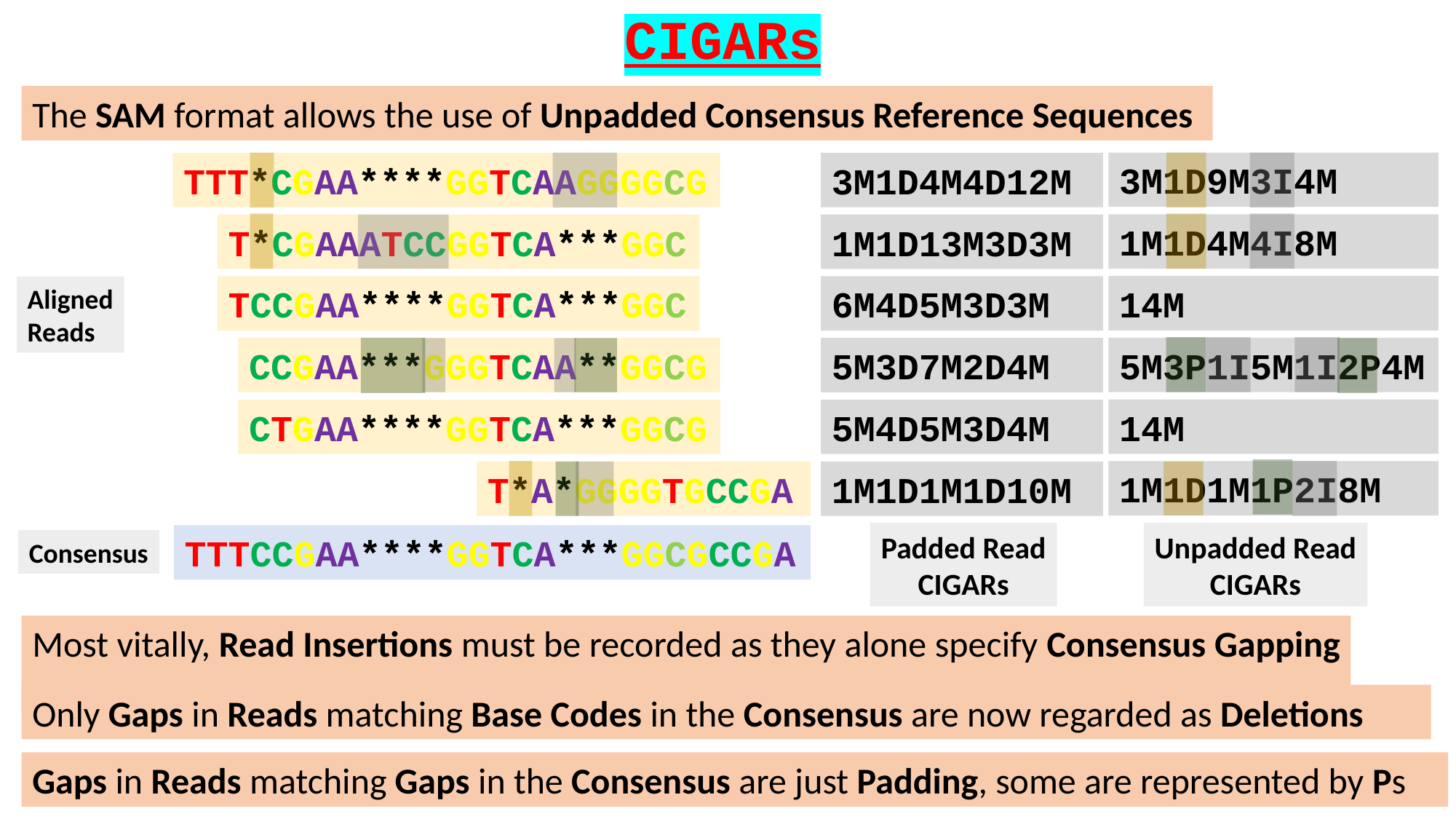

CIGARs
The SAM format allows the use of Unpadded Consensus Reference Sequences

3M1D9M3I4M

TTT*CGAA****GGTCAAGGGGCG
3M1D4M4D12M

1M1D4M4I8M

T*CGAAATCCGGTCA***GGC
1M1D13M3D3M
14M
TCCGAA****GGTCA***GGC
6M4D5M3D3M
Aligned
Reads

5M3P1I5M1I2P4M
CCGAA***GGGTCAA**GGCG
5M3D7M2D4M

14M
CTGAA****GGTCA***GGCG
5M4D5M3D4M

1M1D1M1P2I8M
T*A*GGGGTGCCGA

1M1D1M1D10M

Padded Read
CIGARs
Unpadded Read
CIGARs
TTTCCGAA****GGTCA***GGCGCCGA
Consensus
Most vitally, Read Insertions must be recorded as they alone specify Consensus Gapping
Only Gaps in Reads matching Base Codes in the Consensus are now regarded as Deletions
Gaps in Reads matching Gaps in the Consensus are just Padding, some are represented by Ps